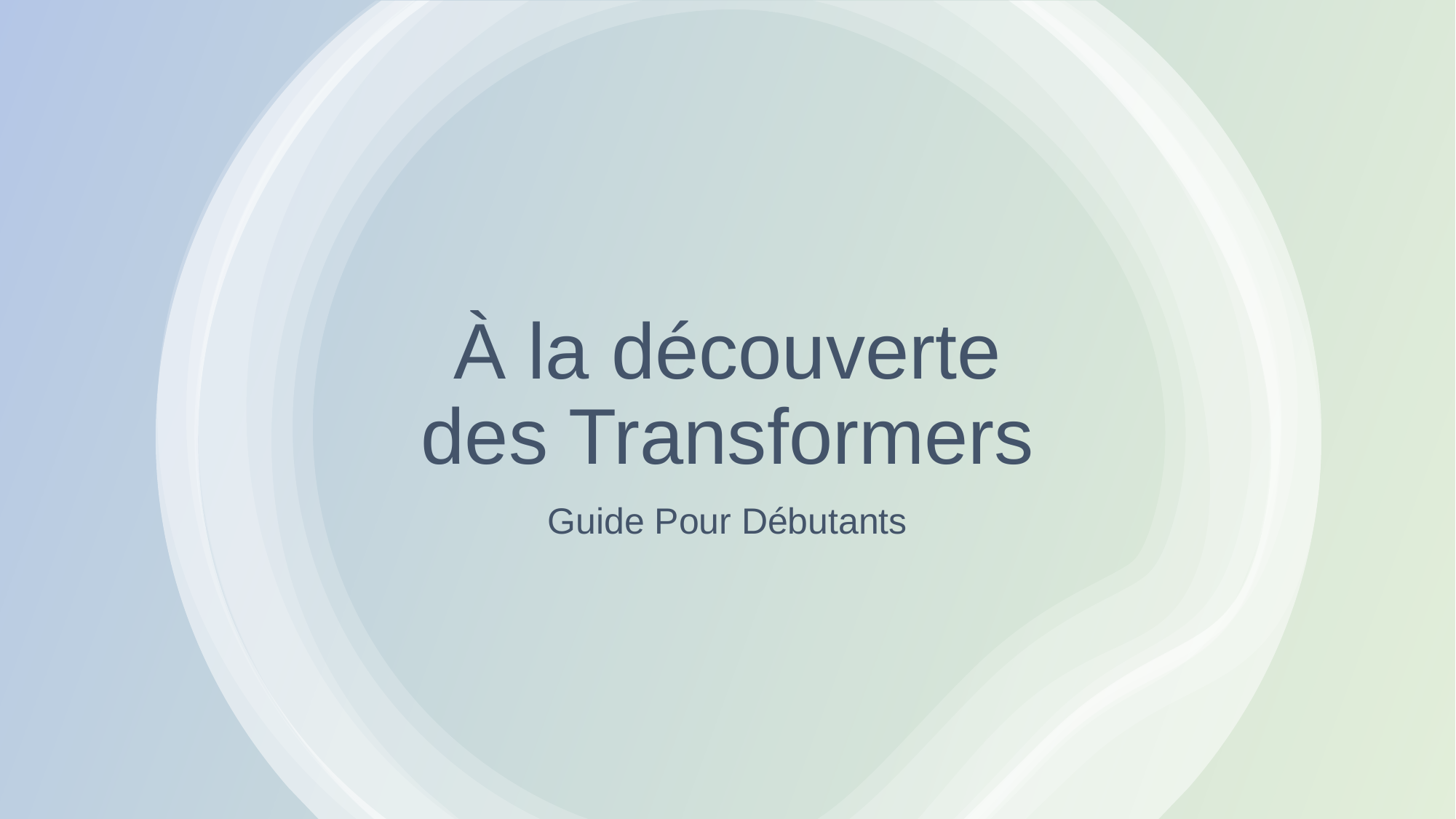

# À la découverte des Transformers
Guide Pour Débutants